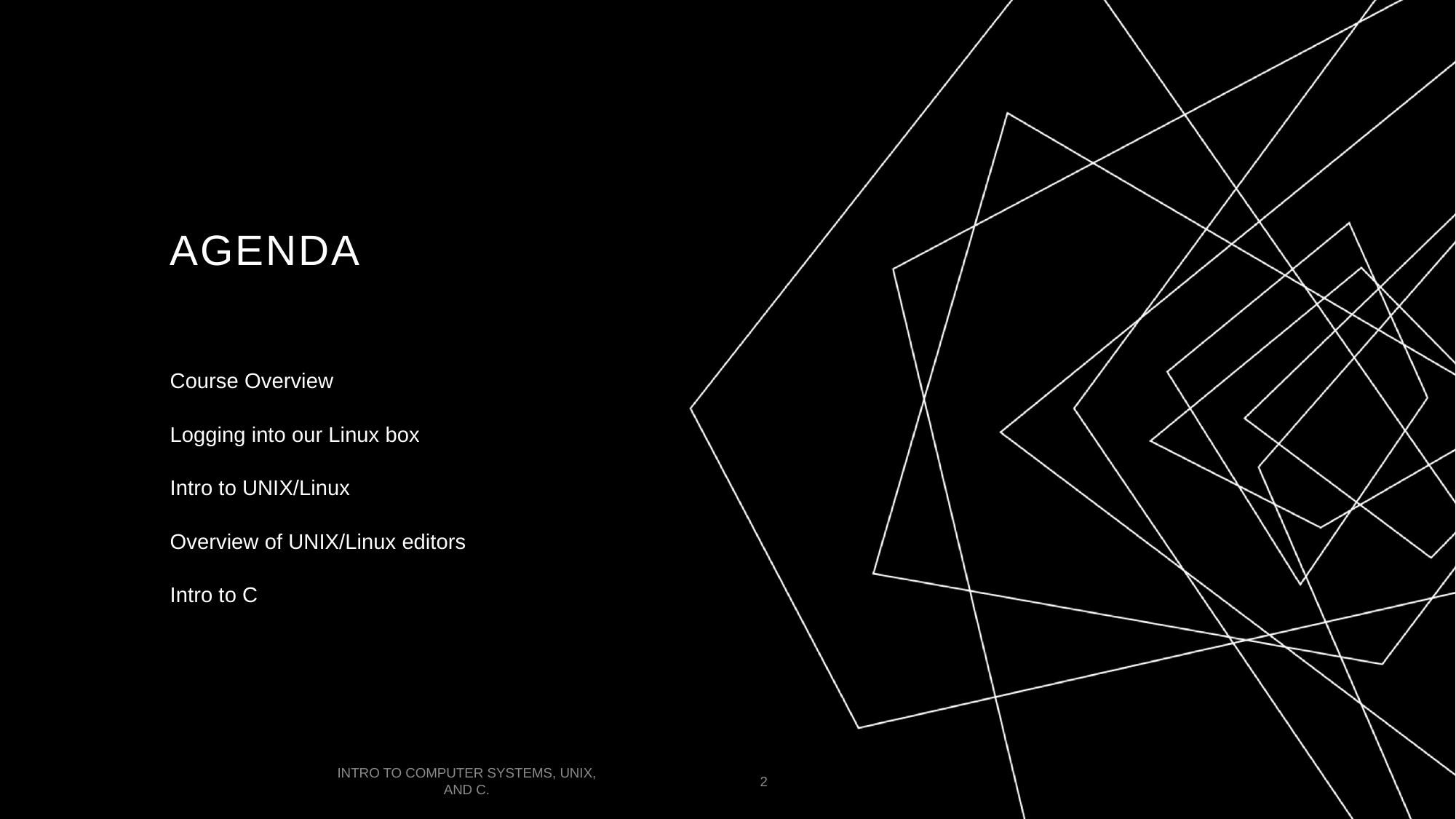

# AGENDA
Course Overview
Logging into our Linux box
Intro to UNIX/Linux
Overview of UNIX/Linux editors
Intro to C

INTRO TO​ COMPUTER SYSTEMS,​ UNIX,​ AND C.​
2